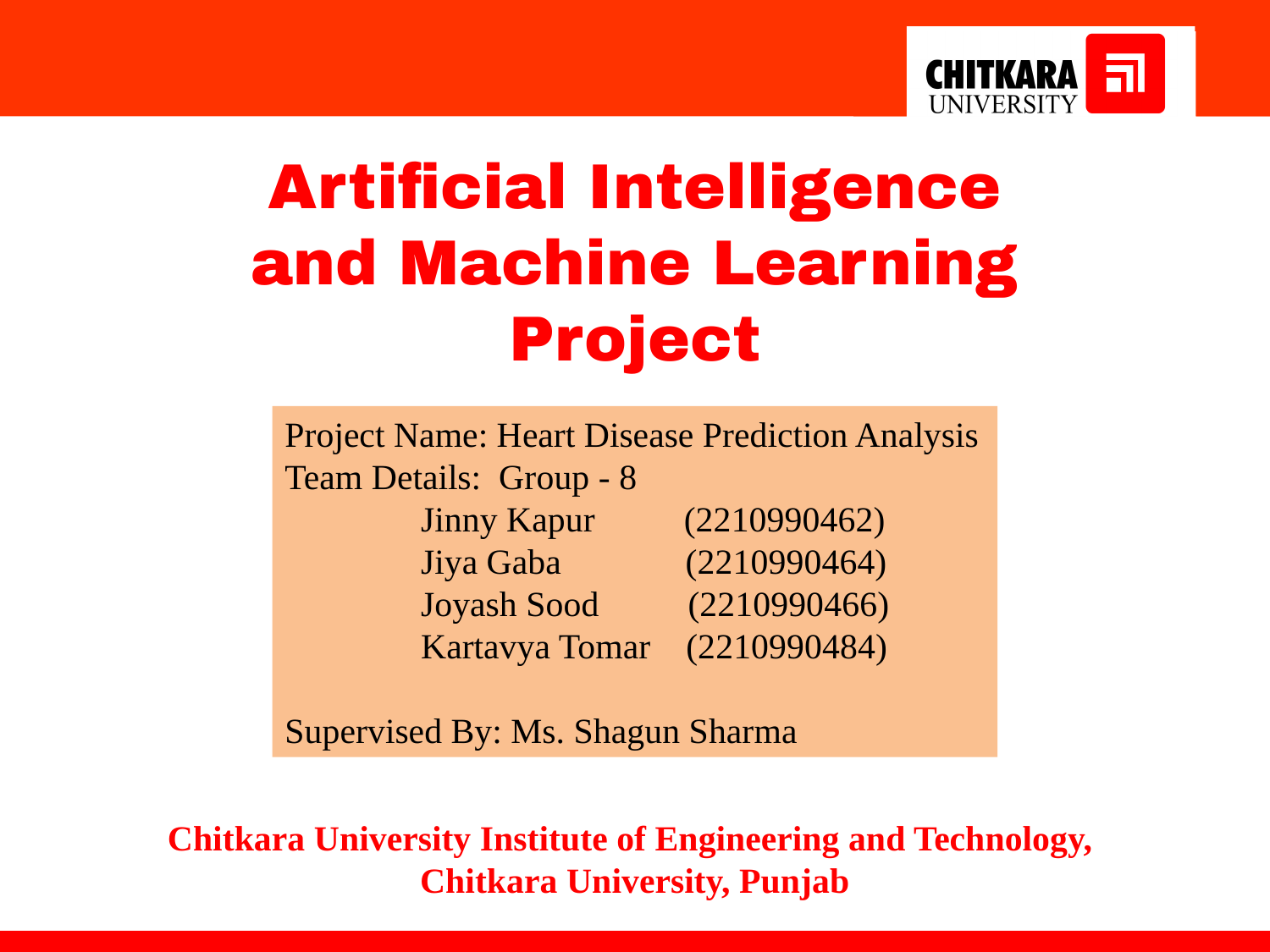

Artificial Intelligence and Machine Learning
Project
Project Name: Heart Disease Prediction Analysis
Team Details:  Group - 8
	 Jinny Kapur          (2210990462)
	 Jiya Gaba              (2210990464)
	 Joyash Sood          (2210990466)
	 Kartavya Tomar    (2210990484)

Supervised By: Ms. Shagun Sharma
Chitkara University Institute of Engineering and Technology,
Chitkara University, Punjab